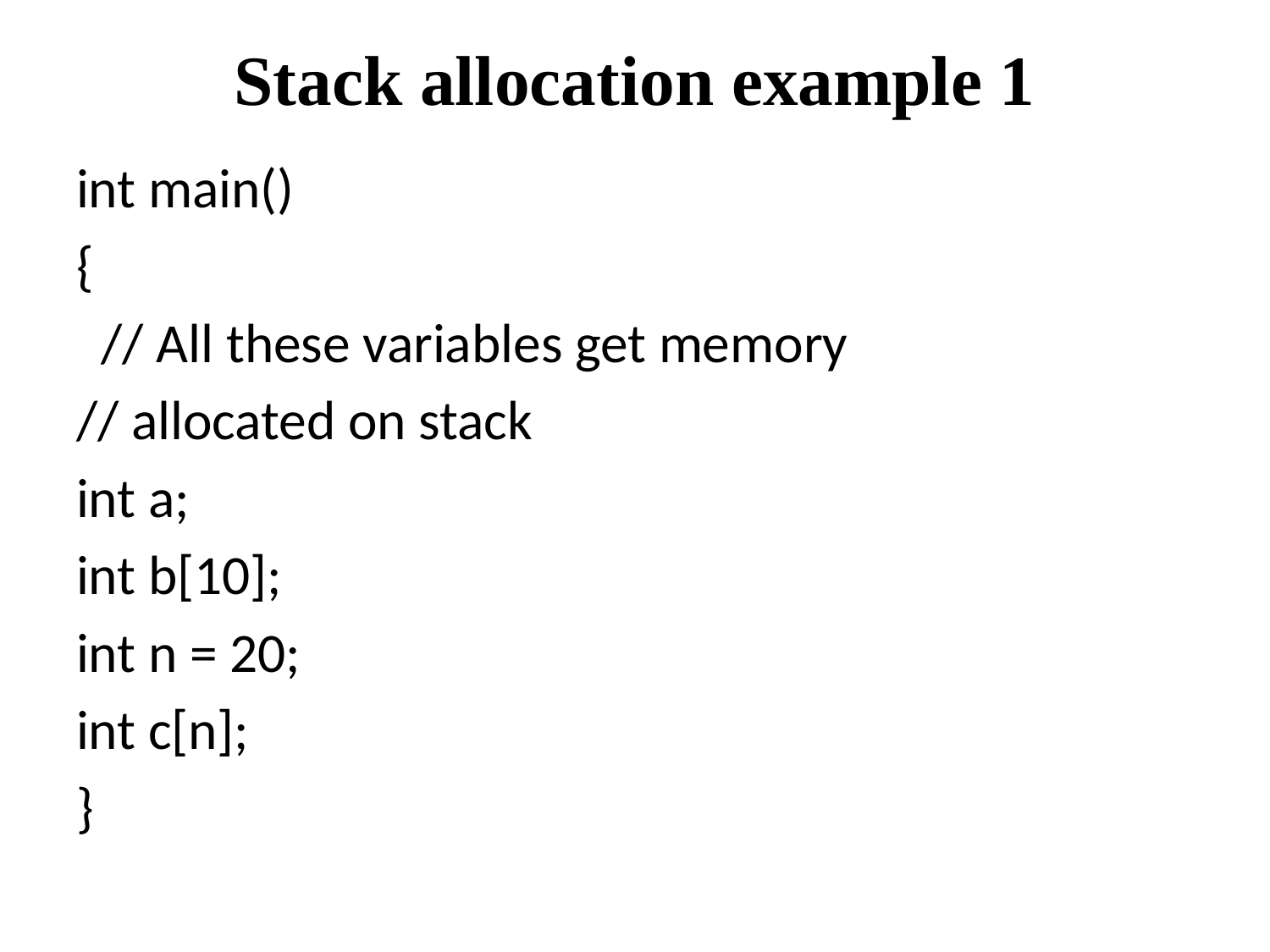

# Stack allocation example 1
int main()
{
  // All these variables get memory
// allocated on stack
int a;
int b[10];
int n = 20;
int c[n];
}